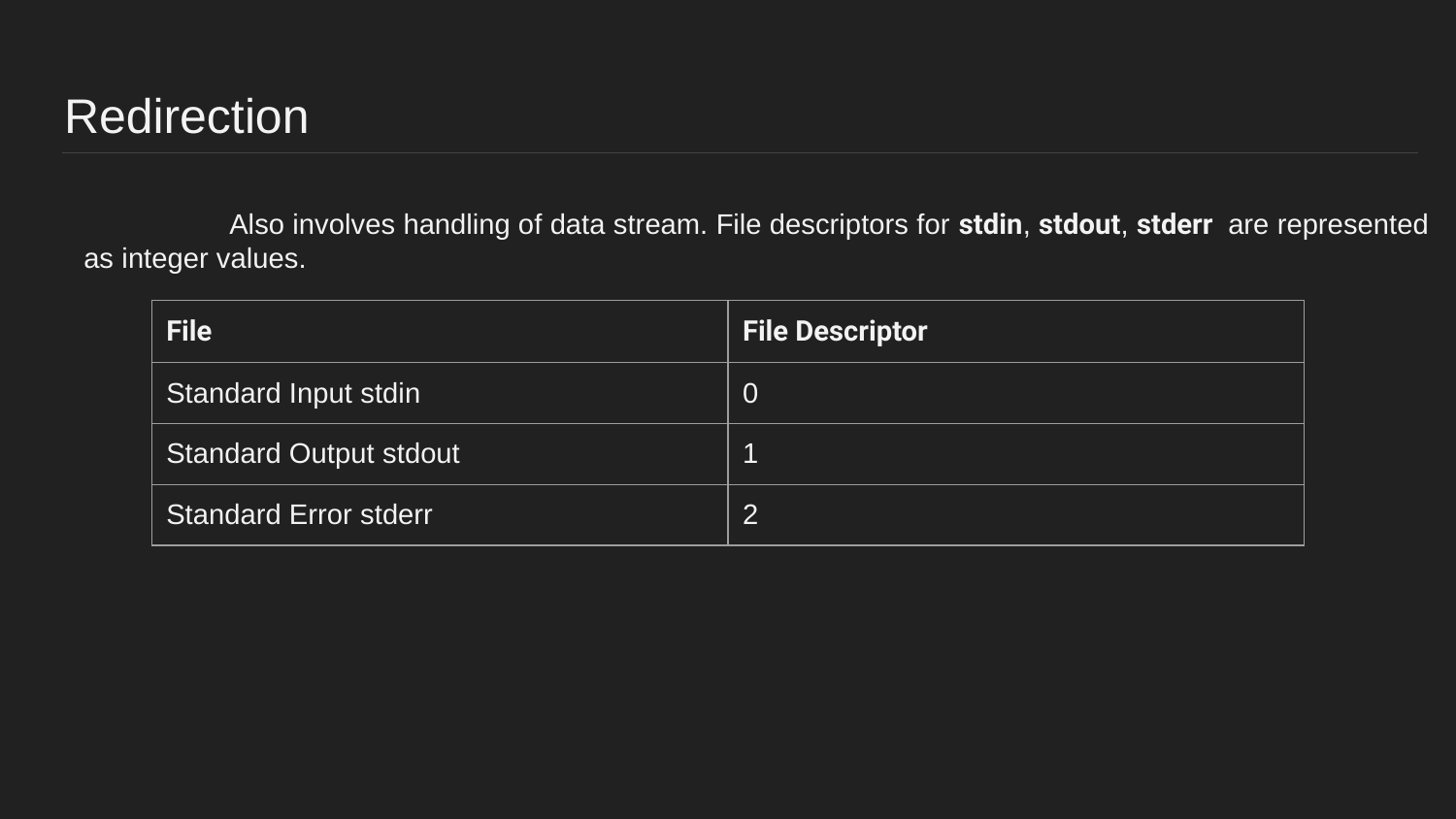

# Redirection
	Also involves handling of data stream. File descriptors for stdin, stdout, stderr  are represented as integer values.

| File | File Descriptor |
| --- | --- |
| Standard Input stdin | 0 |
| Standard Output stdout | 1 |
| Standard Error stderr | 2 |